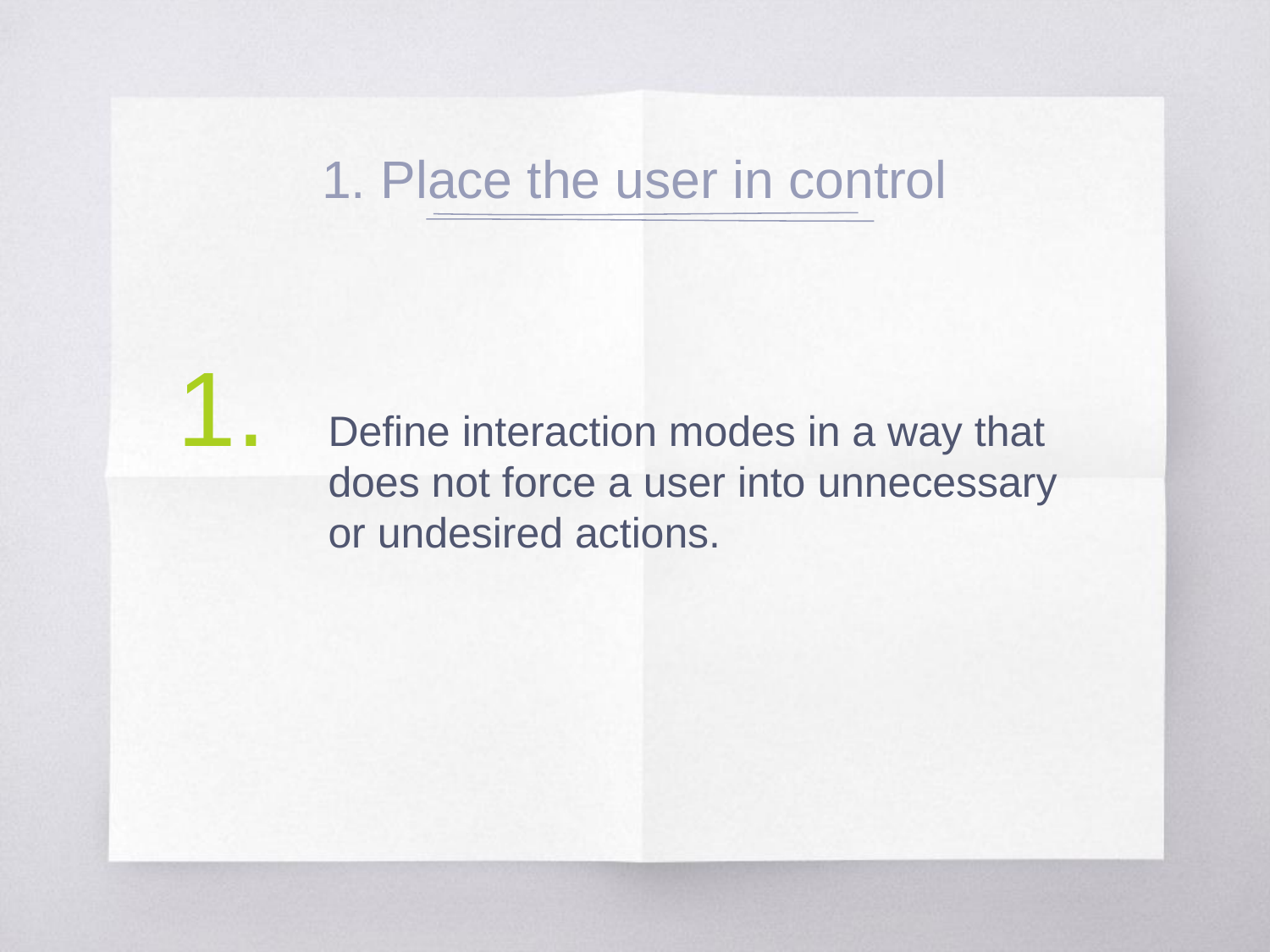

1. Place the user in control
 	Define interaction modes in a way that 		does not force a user into unnecessary
	or undesired actions.

1.